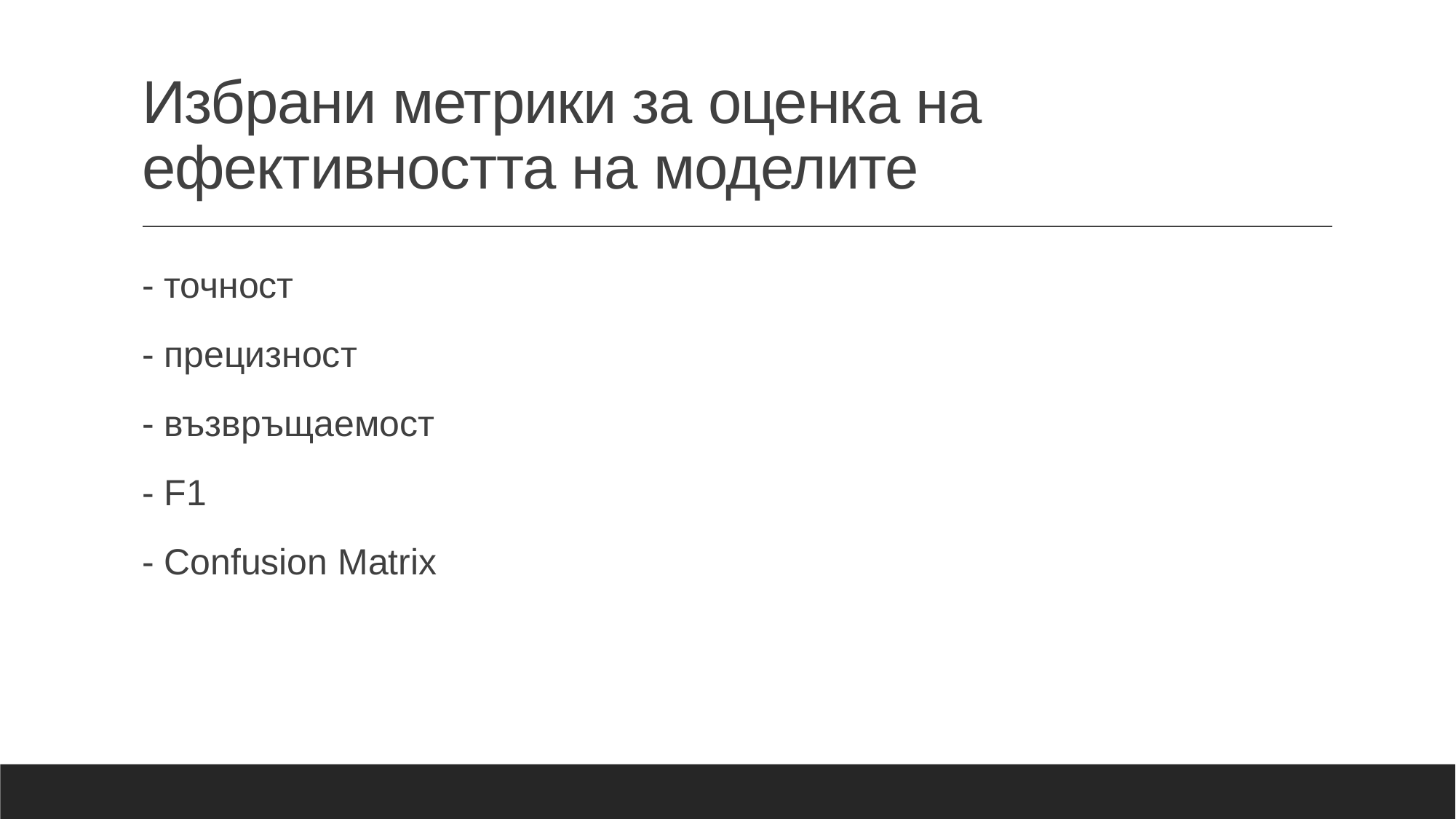

# Избрани метрики за оценка на ефективността на моделите
- точност
- прецизност
- възвръщаемост
- F1
- Confusion Matrix